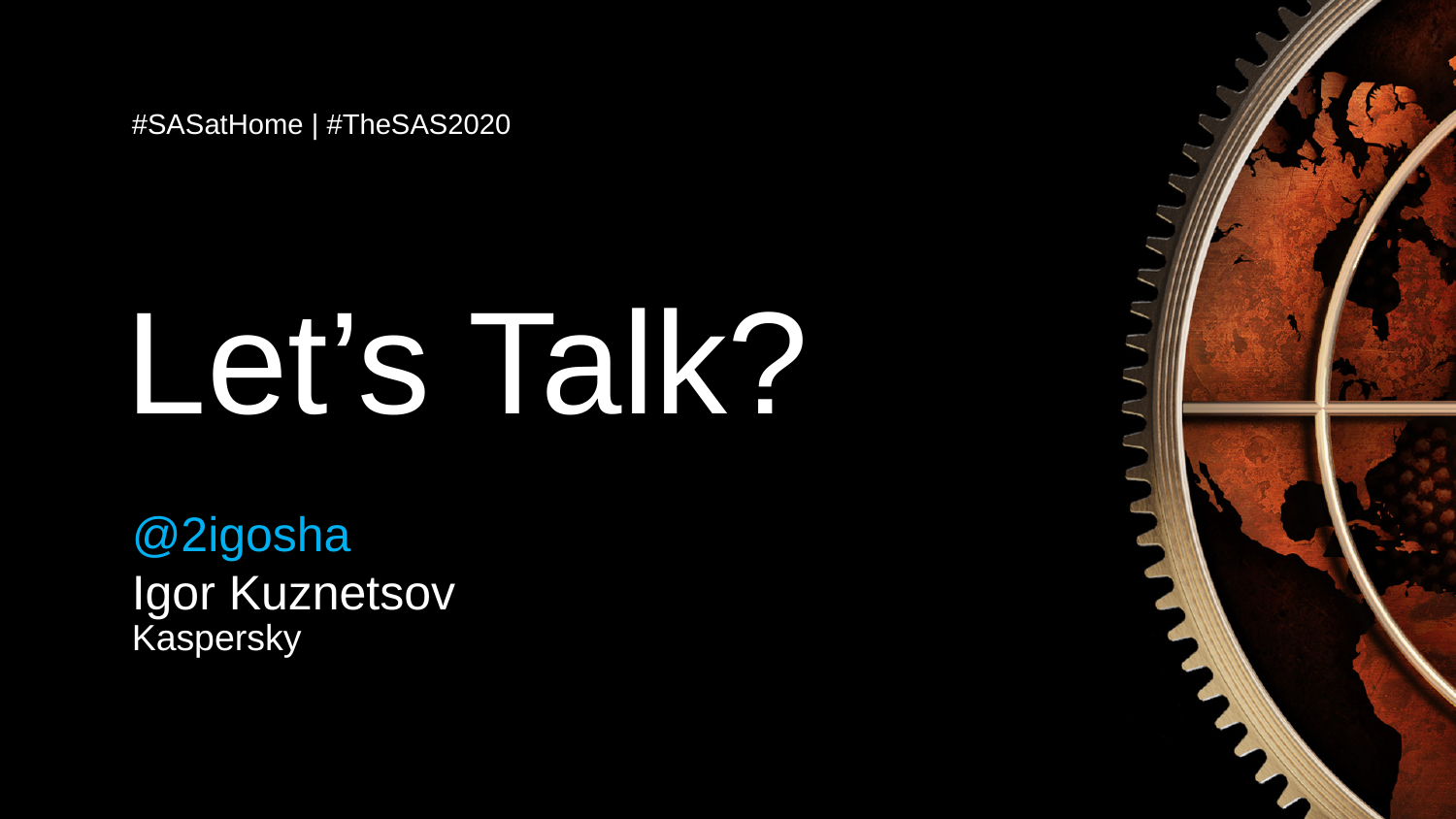

#SASatHome | #TheSAS2020

Let’s Talk?
@2igosha
Igor Kuznetsov
Kaspersky